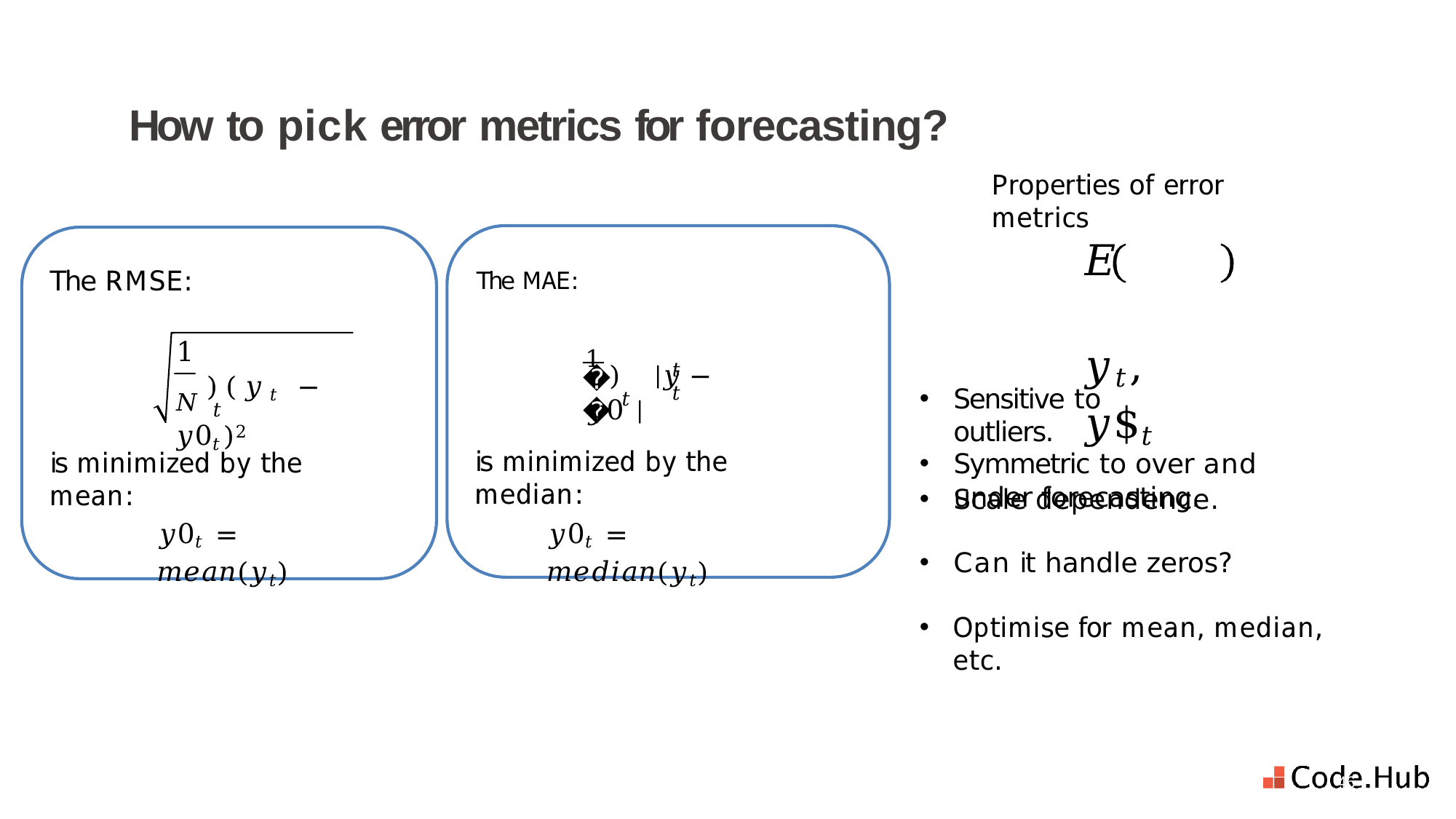

# How to pick error metrics for forecasting?
Properties of error metrics

𝐸	𝑦𝑡, 𝑦$𝑡
Scale dependence.

The RMSE:	The MAE:

1
1 ) |𝑦	− 𝑦0 |
𝑁 )(𝑦𝑡 − 𝑦0𝑡)2
𝑡	𝑡
𝑁

Sensitive to outliers.
𝑡
𝑡
is minimized by the median:
is minimized by the mean:
Symmetric to over and under forecasting.
𝑦0𝑡 = 𝑚𝑒𝑎𝑛(𝑦𝑡)
𝑦0𝑡 = 𝑚𝑒𝑑𝑖𝑎𝑛(𝑦𝑡)
Can it handle zeros?
Optimise for mean, median, etc.
Kishan Manani — in/KishanManani — trainindata.com/p/forecasting-specialization
46